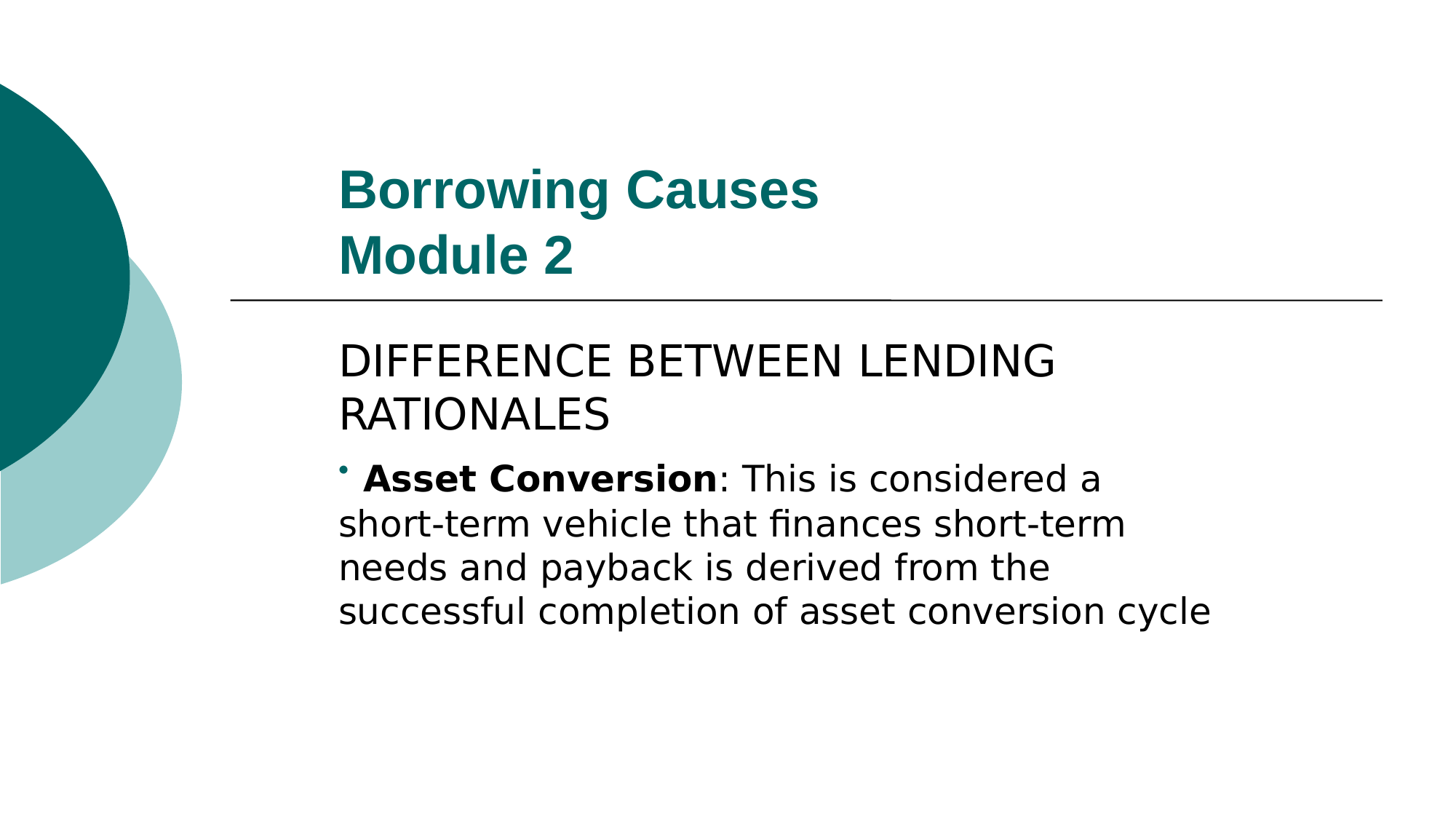

# Borrowing Causes Module 2
DIFFERENCE BETWEEN LENDING RATIONALES
 Asset Conversion: This is considered a short-term vehicle that finances short-term needs and payback is derived from the successful completion of asset conversion cycle